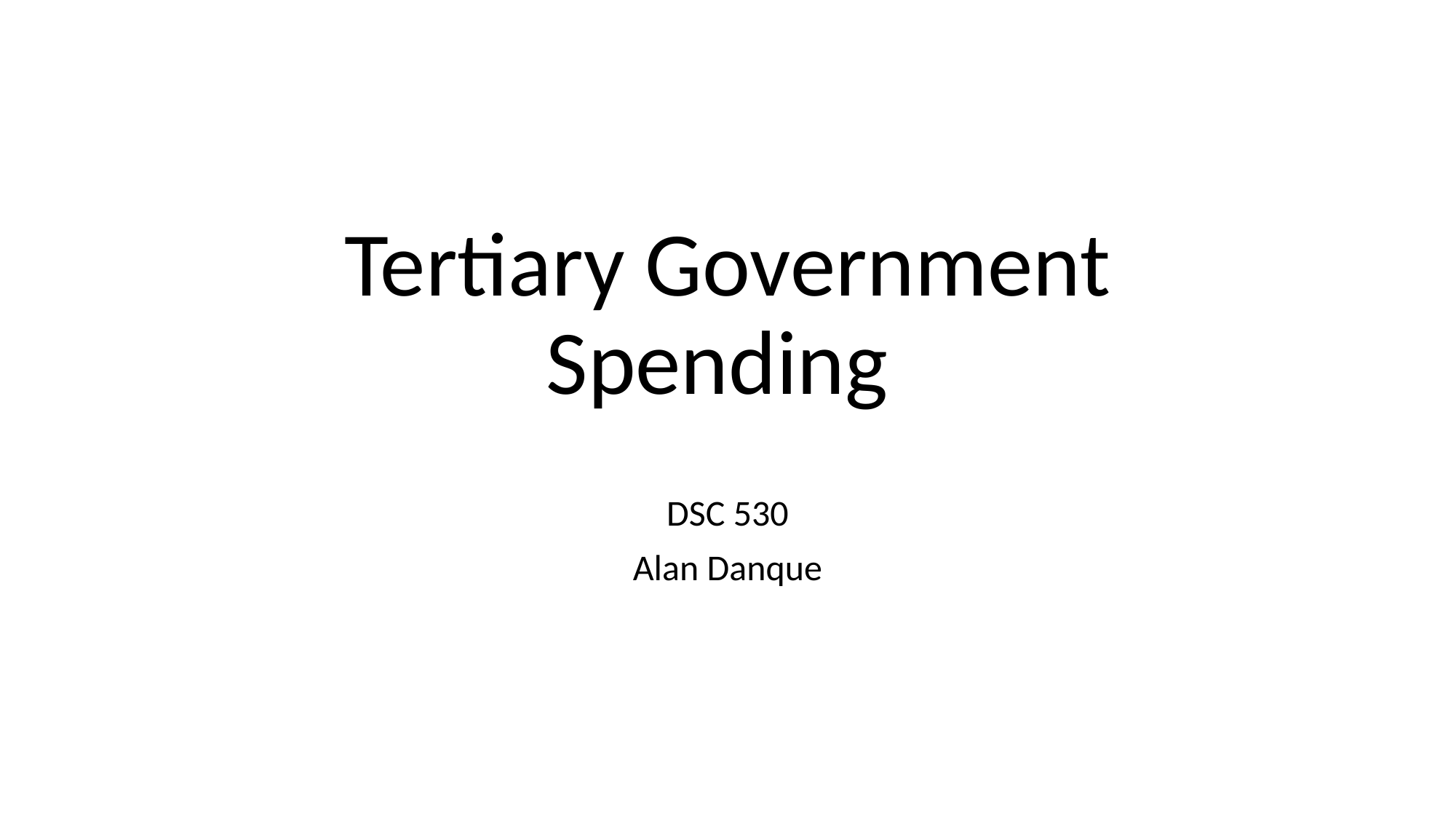

# Tertiary Government Spending

DSC 530
Alan Danque